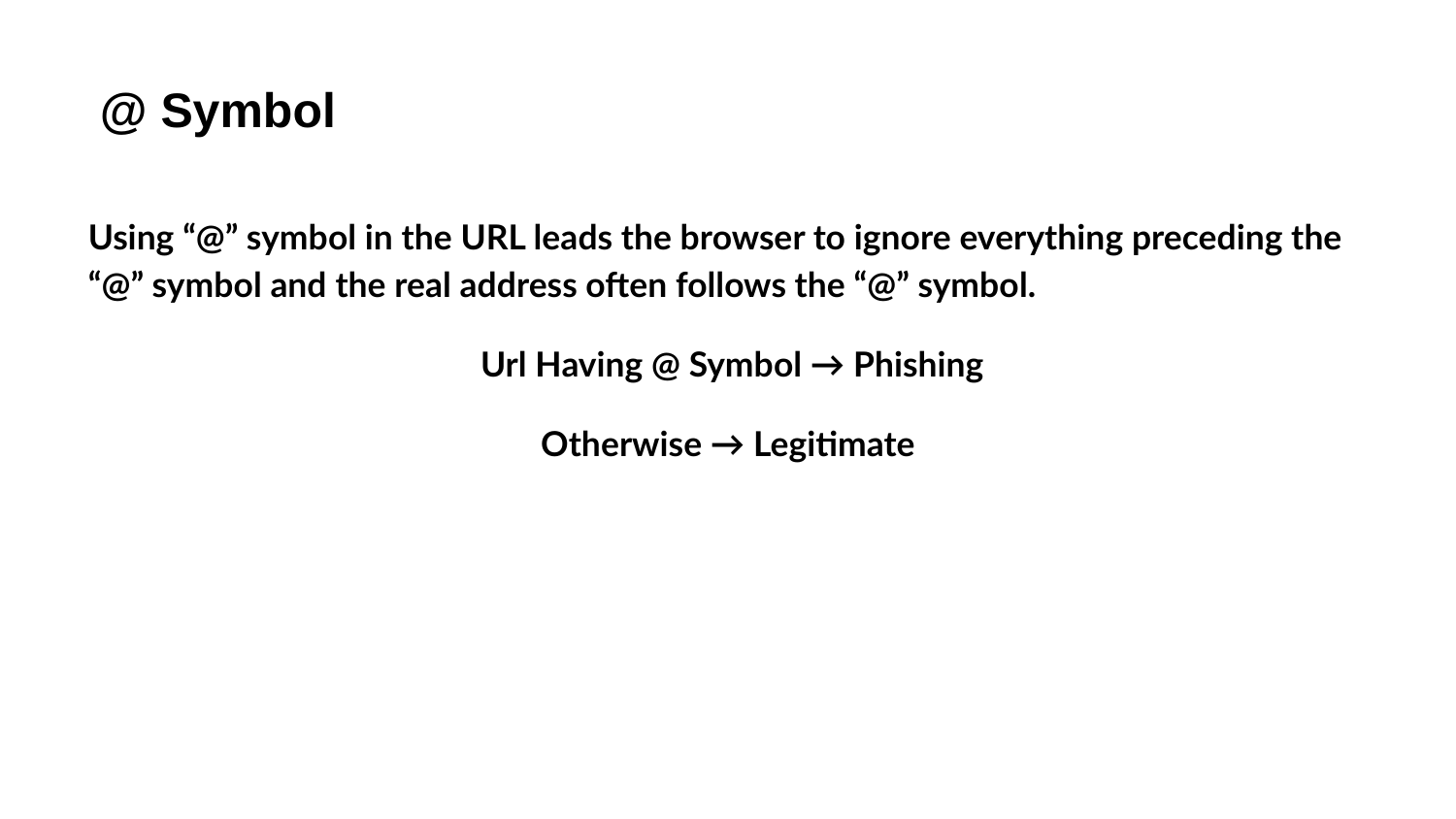

@ Symbol
Using “@” symbol in the URL leads the browser to ignore everything preceding the “@” symbol and the real address often follows the “@” symbol.
 Url Having @ Symbol → Phishing
Otherwise → Legitimate